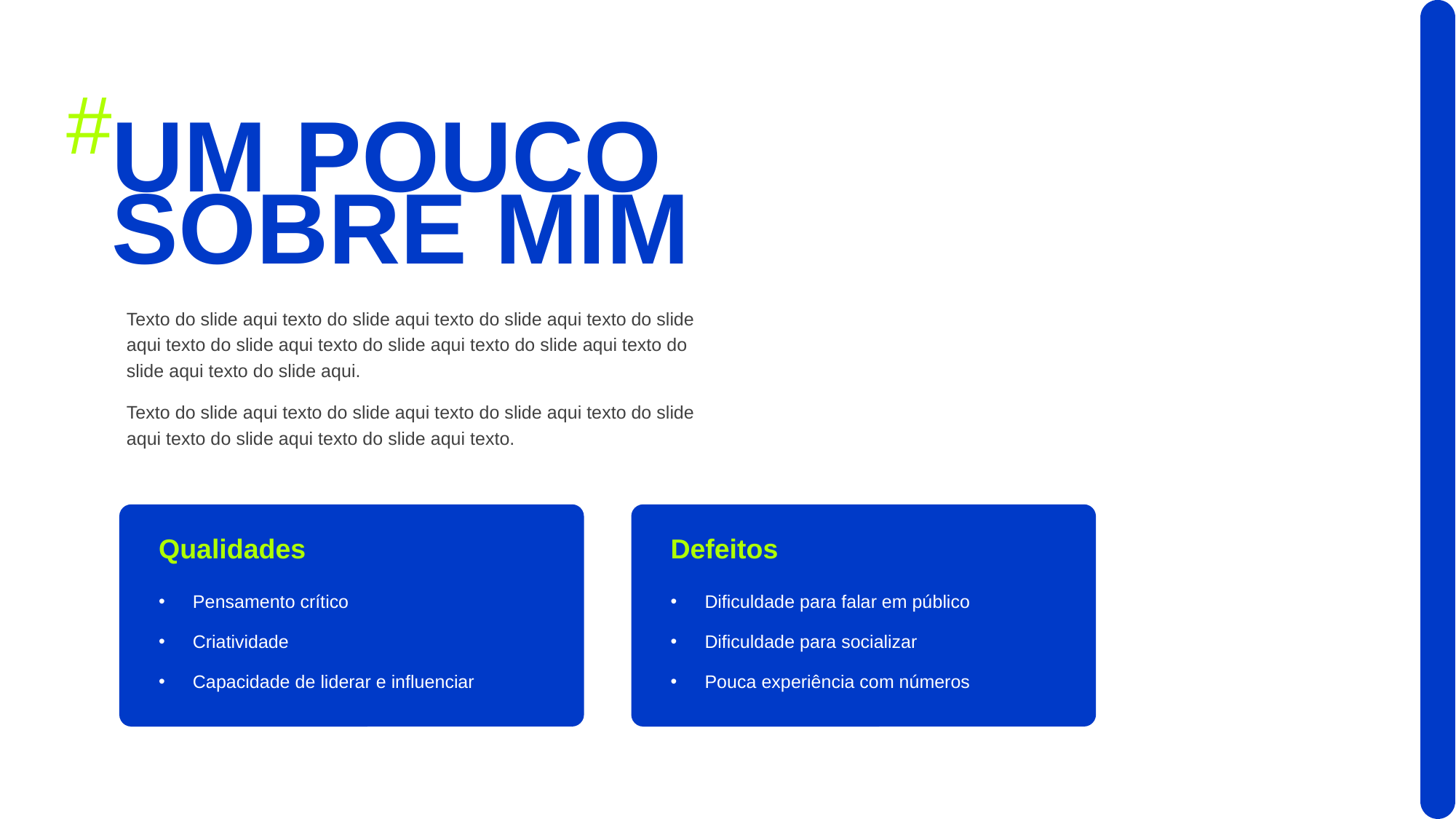

#
UM POUCO
SOBRE MIM
Texto do slide aqui texto do slide aqui texto do slide aqui texto do slide aqui texto do slide aqui texto do slide aqui texto do slide aqui texto do slide aqui texto do slide aqui.
Texto do slide aqui texto do slide aqui texto do slide aqui texto do slide aqui texto do slide aqui texto do slide aqui texto.

Qualidades
Pensamento crítico
Criatividade
Capacidade de liderar e influenciar

Defeitos
Dificuldade para falar em público
Dificuldade para socializar
Pouca experiência com números